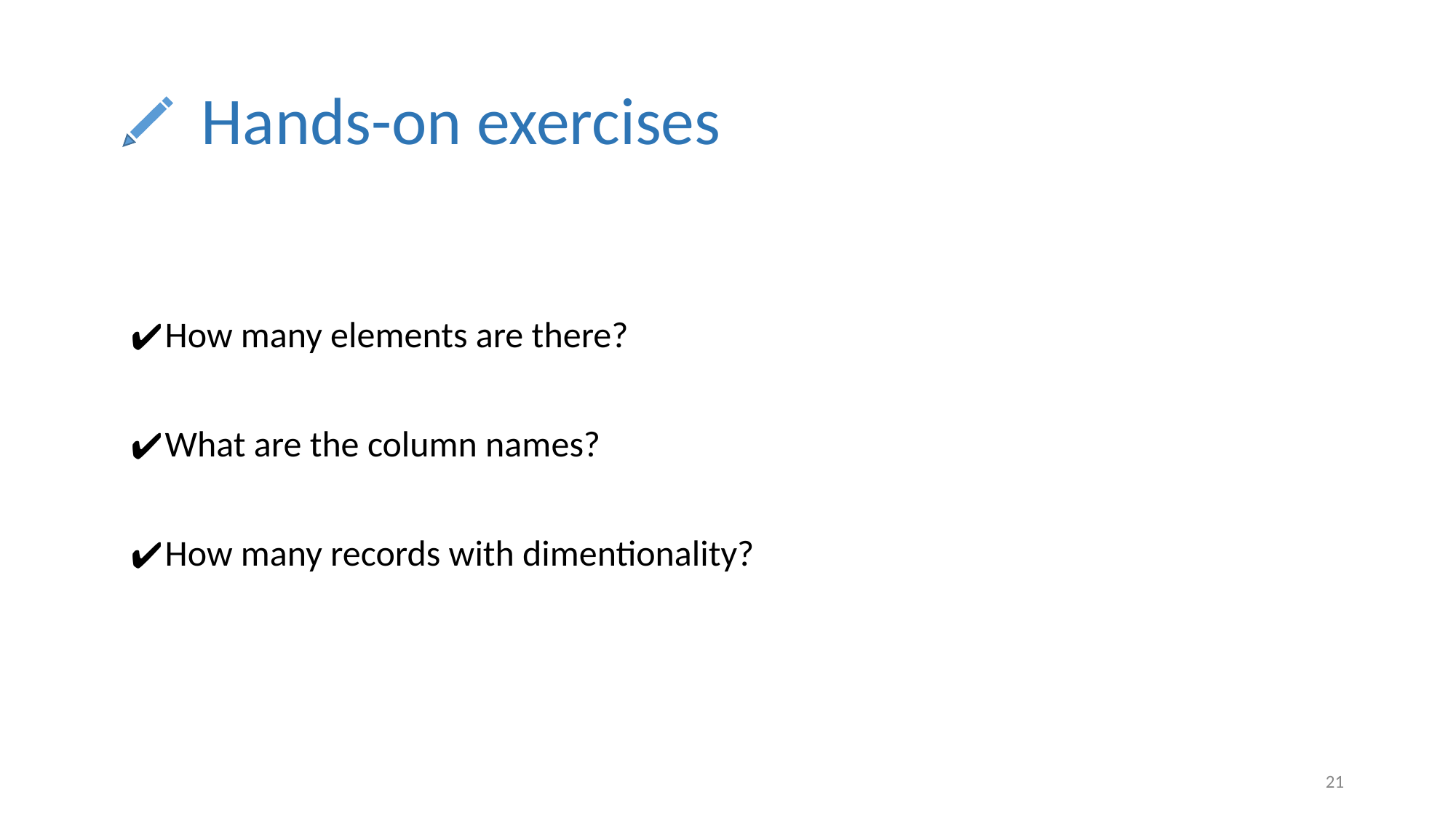

# Hands-on exercises

How many elements are there?
What are the column names?
How many records with dimentionality?
21